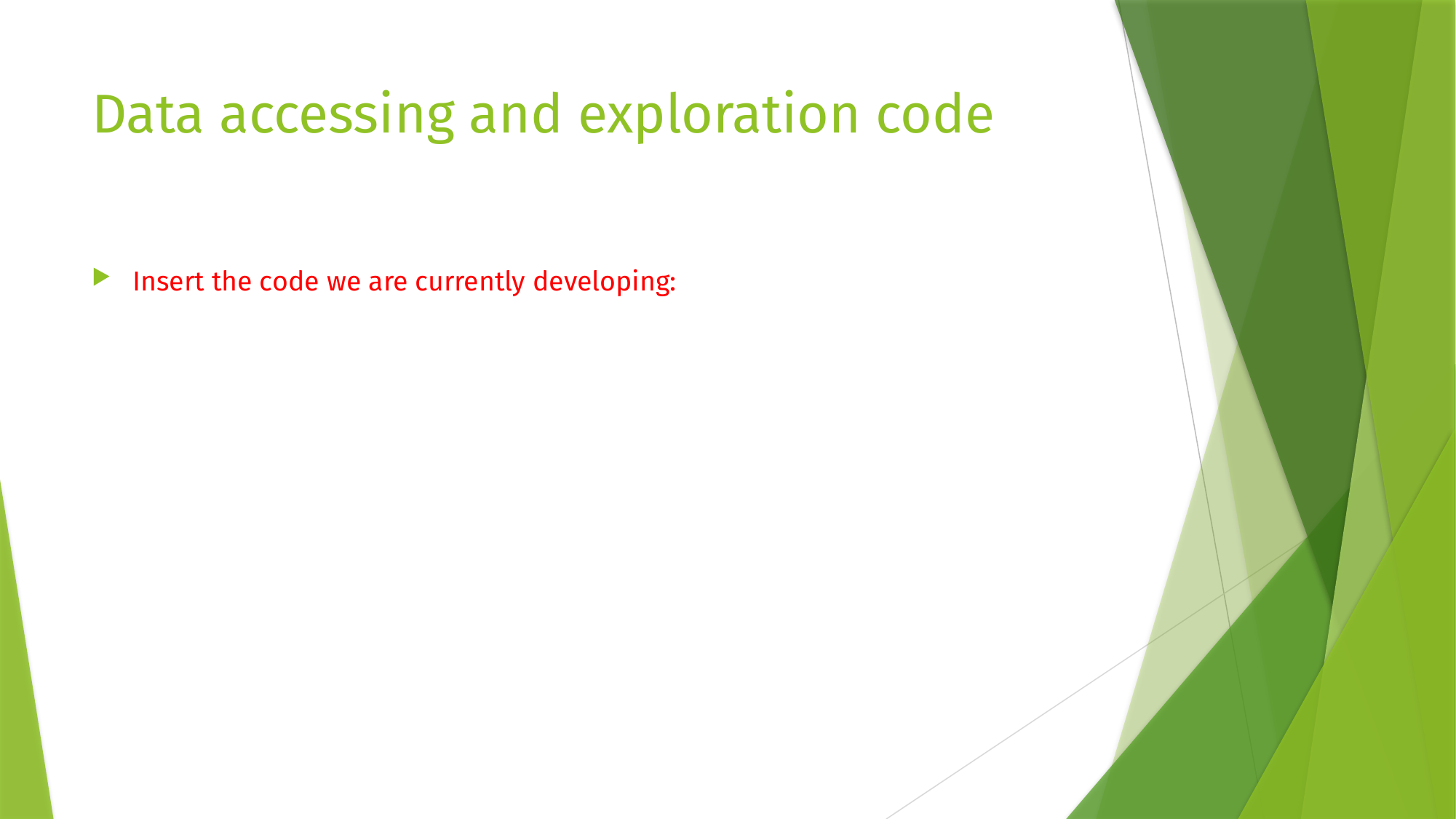

# Data accessing and exploration code
Insert the code we are currently developing: